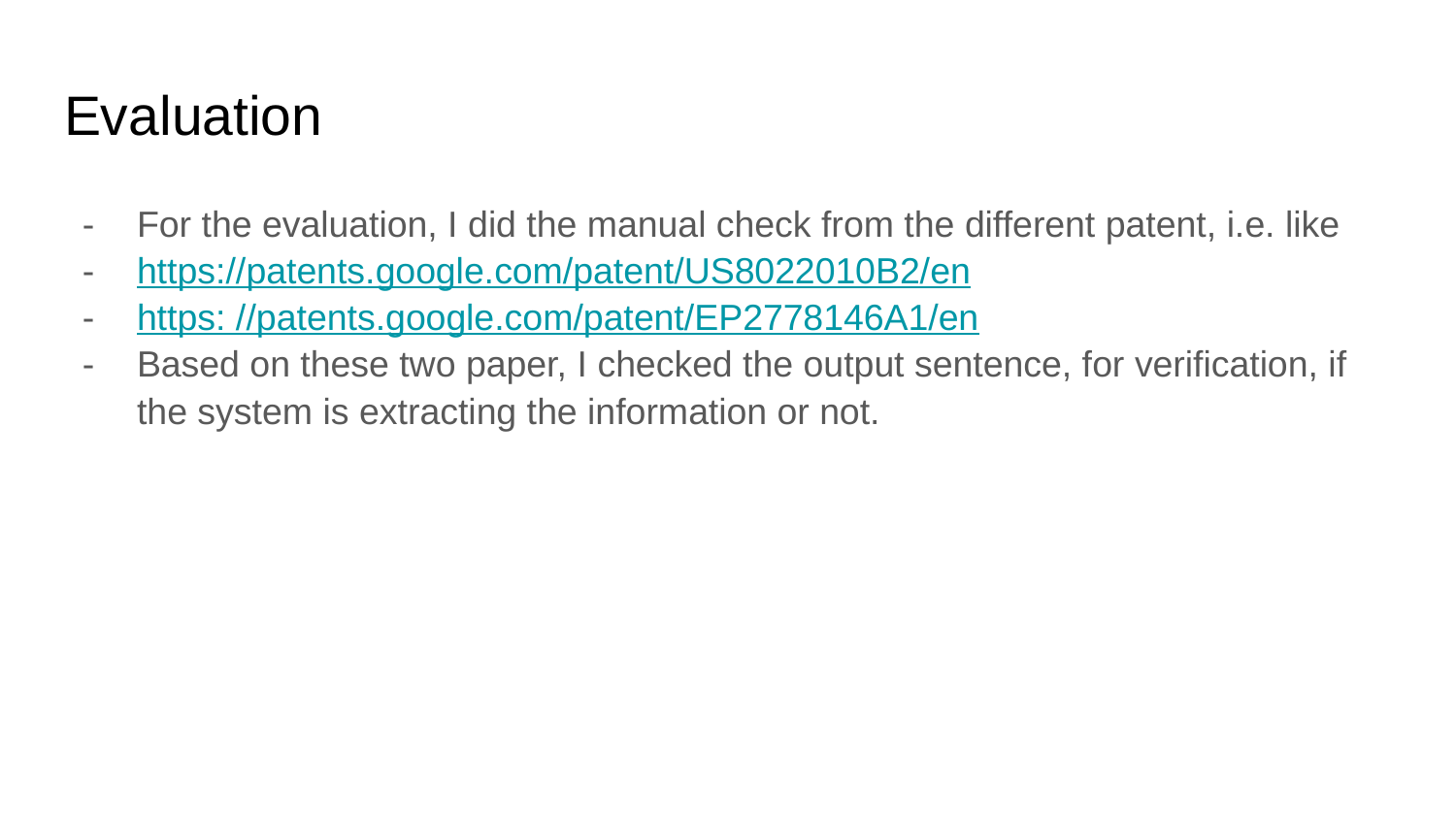

# Evaluation
For the evaluation, I did the manual check from the different patent, i.e. like
https://patents.google.com/patent/US8022010B2/en
https: //patents.google.com/patent/EP2778146A1/en
Based on these two paper, I checked the output sentence, for verification, if the system is extracting the information or not.